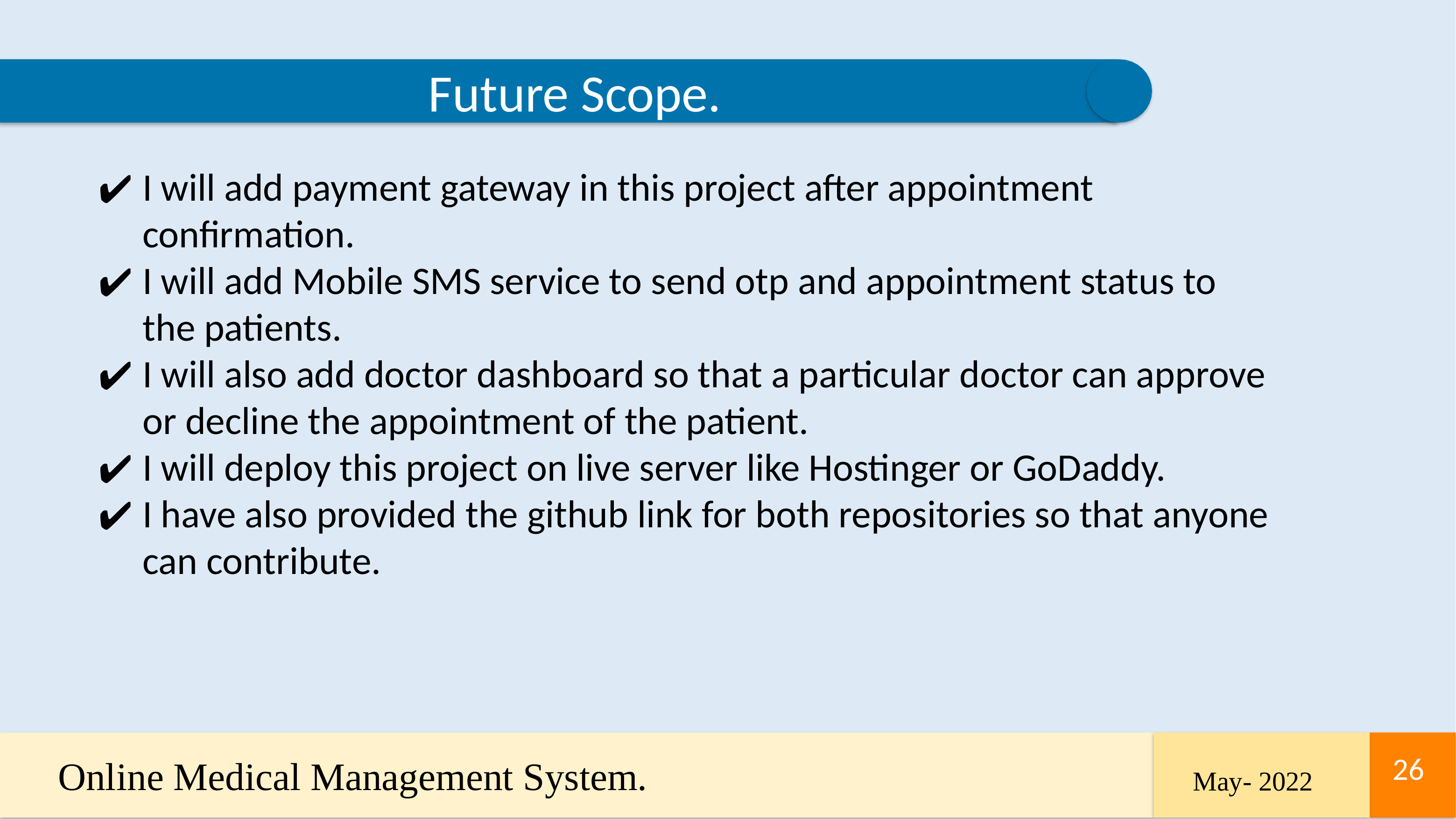

Future Scope.

I will add payment gateway in this project after appointment confirmation.
I will add Mobile SMS service to send otp and appointment status to the patients.
I will also add doctor dashboard so that a particular doctor can approve or decline the appointment of the patient.
I will deploy this project on live server like Hostinger or GoDaddy.
I have also provided the github link for both repositories so that anyone can contribute.

Online Medical Management System.
26
26
May- 2022